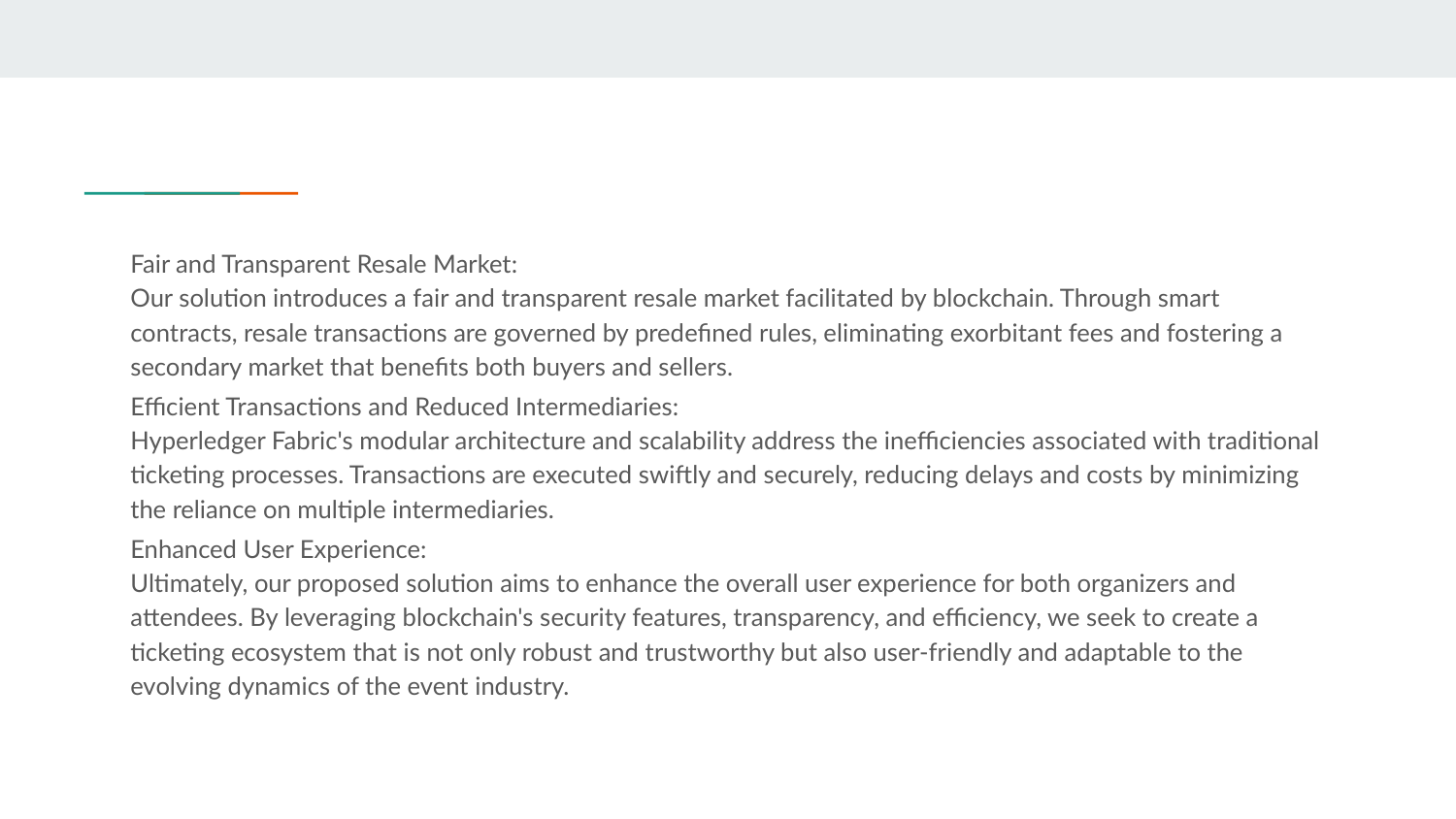

Fair and Transparent Resale Market:
Our solution introduces a fair and transparent resale market facilitated by blockchain. Through smart contracts, resale transactions are governed by predefined rules, eliminating exorbitant fees and fostering a secondary market that benefits both buyers and sellers.
Efficient Transactions and Reduced Intermediaries:
Hyperledger Fabric's modular architecture and scalability address the inefficiencies associated with traditional ticketing processes. Transactions are executed swiftly and securely, reducing delays and costs by minimizing the reliance on multiple intermediaries.
Enhanced User Experience:
Ultimately, our proposed solution aims to enhance the overall user experience for both organizers and attendees. By leveraging blockchain's security features, transparency, and efficiency, we seek to create a ticketing ecosystem that is not only robust and trustworthy but also user-friendly and adaptable to the evolving dynamics of the event industry.